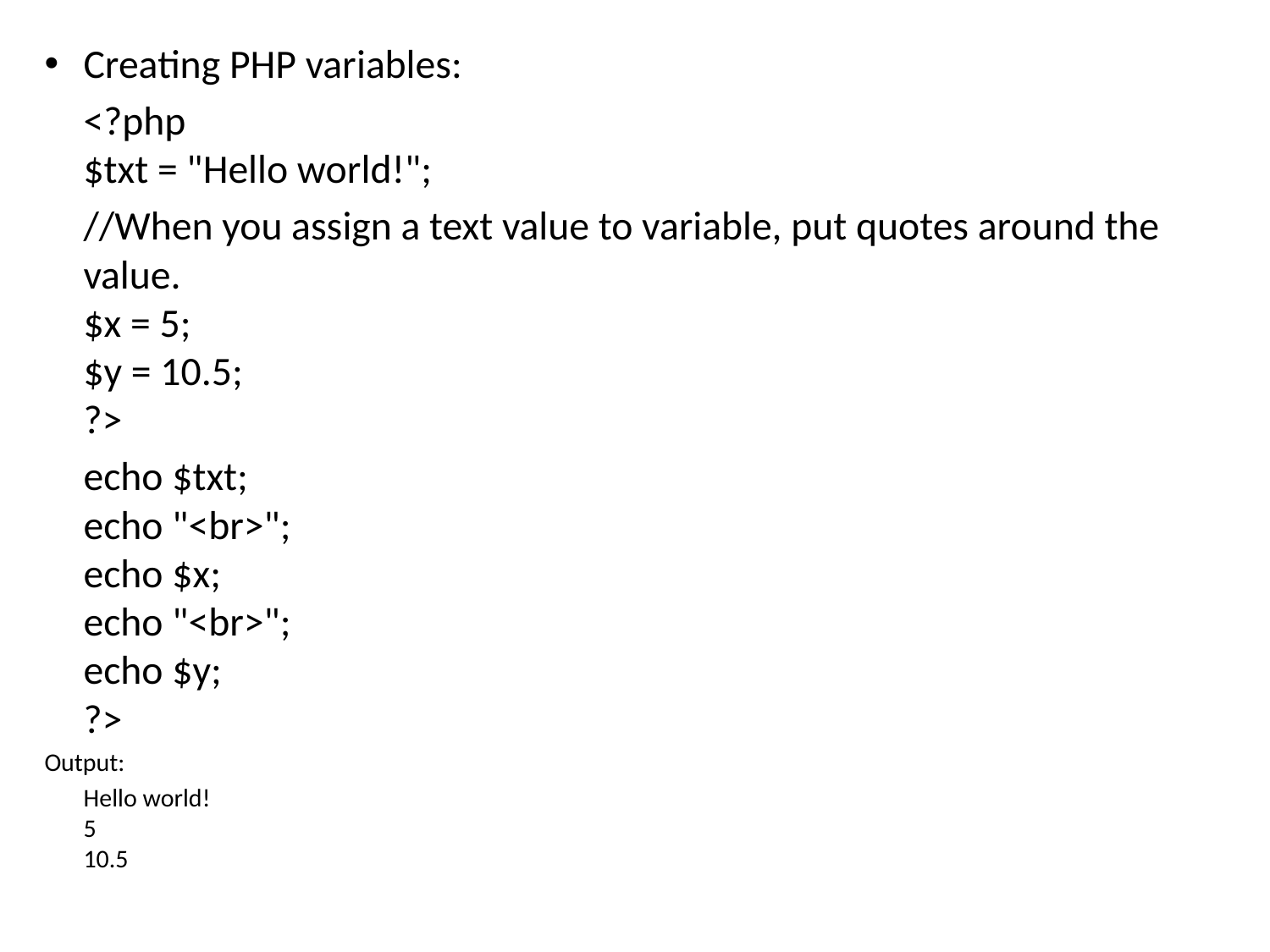

Creating PHP variables:
	<?php
$txt = "Hello world!";
	//When you assign a text value to variable, put quotes around the value.
$x = 5;
$y = 10.5;
?>
	echo $txt;
echo "<br>";
echo $x;
echo "<br>";
echo $y;
?>
Output:
		Hello world!
	5
	10.5